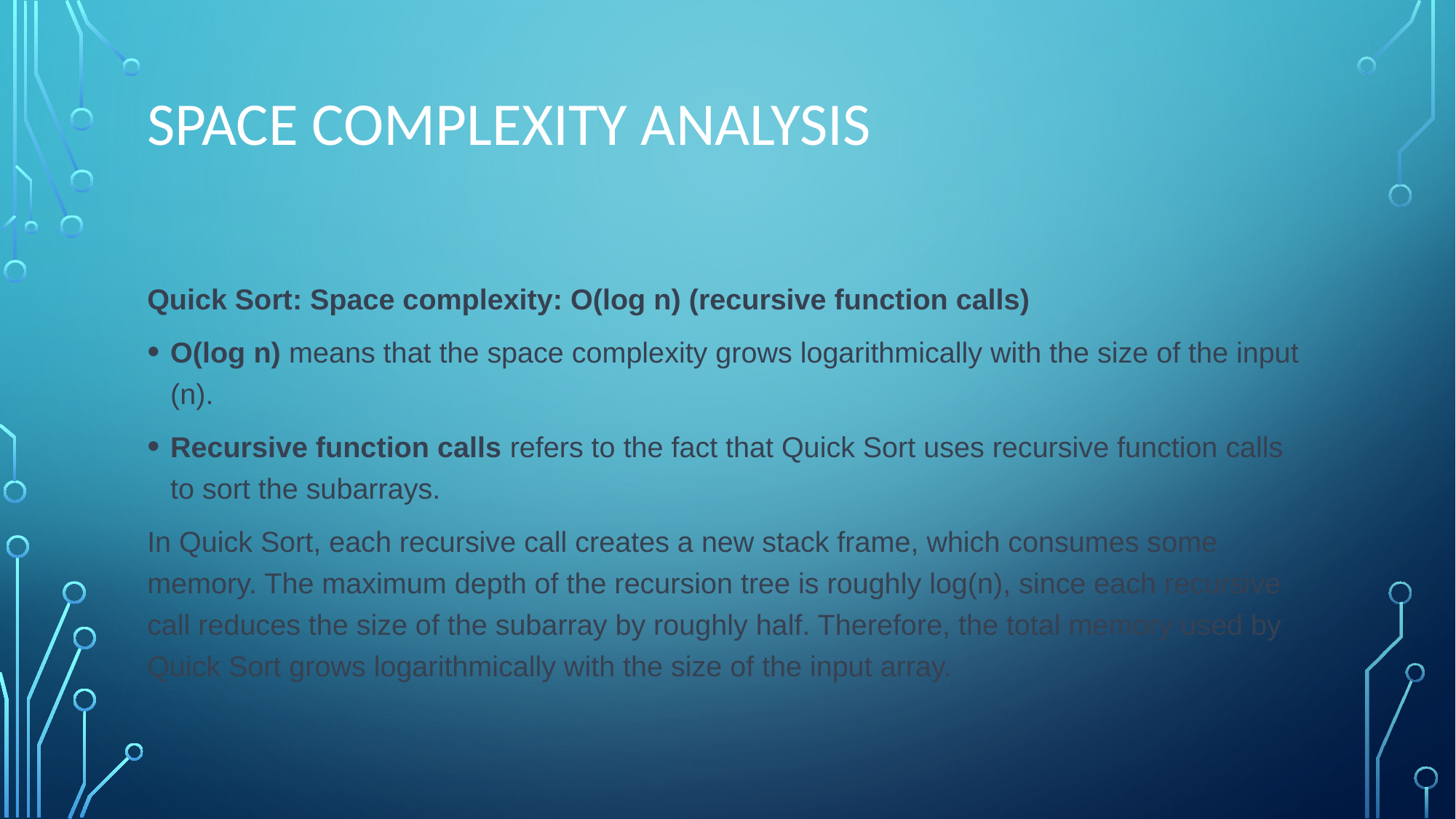

# Space Complexity Analysis
Quick Sort: Space complexity: O(log n) (recursive function calls)
O(log n) means that the space complexity grows logarithmically with the size of the input (n).
Recursive function calls refers to the fact that Quick Sort uses recursive function calls to sort the subarrays.
In Quick Sort, each recursive call creates a new stack frame, which consumes some memory. The maximum depth of the recursion tree is roughly log(n), since each recursive call reduces the size of the subarray by roughly half. Therefore, the total memory used by Quick Sort grows logarithmically with the size of the input array.